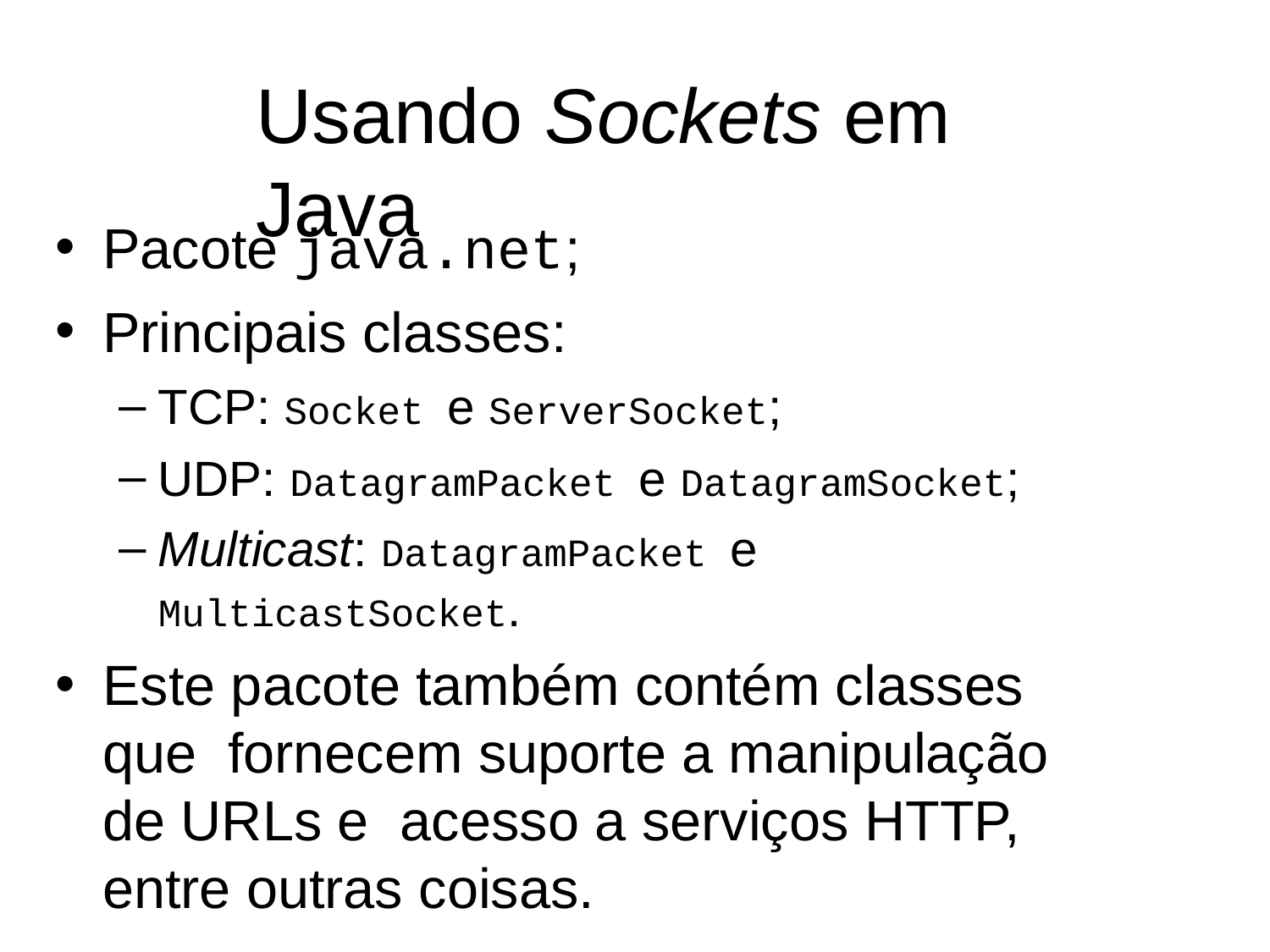

# Usando Sockets em Java
Pacote java.net;
Principais classes:
TCP: Socket e ServerSocket;
UDP: DatagramPacket e DatagramSocket;
Multicast: DatagramPacket e MulticastSocket.
Este pacote também contém classes que  fornecem suporte a manipulação de URLs e  acesso a serviços HTTP, entre outras coisas.